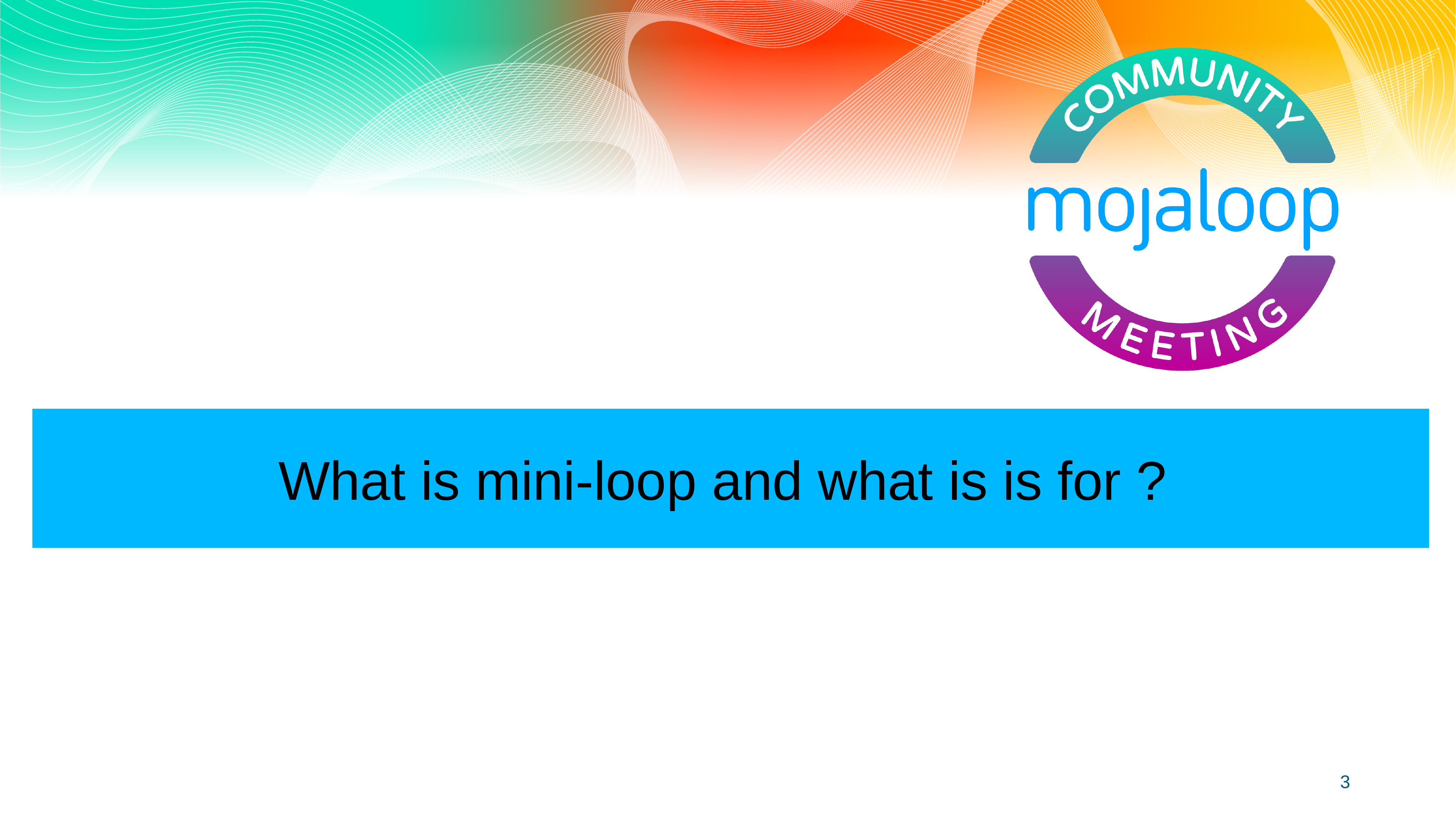

What is mini-loop and what is is for ?

3